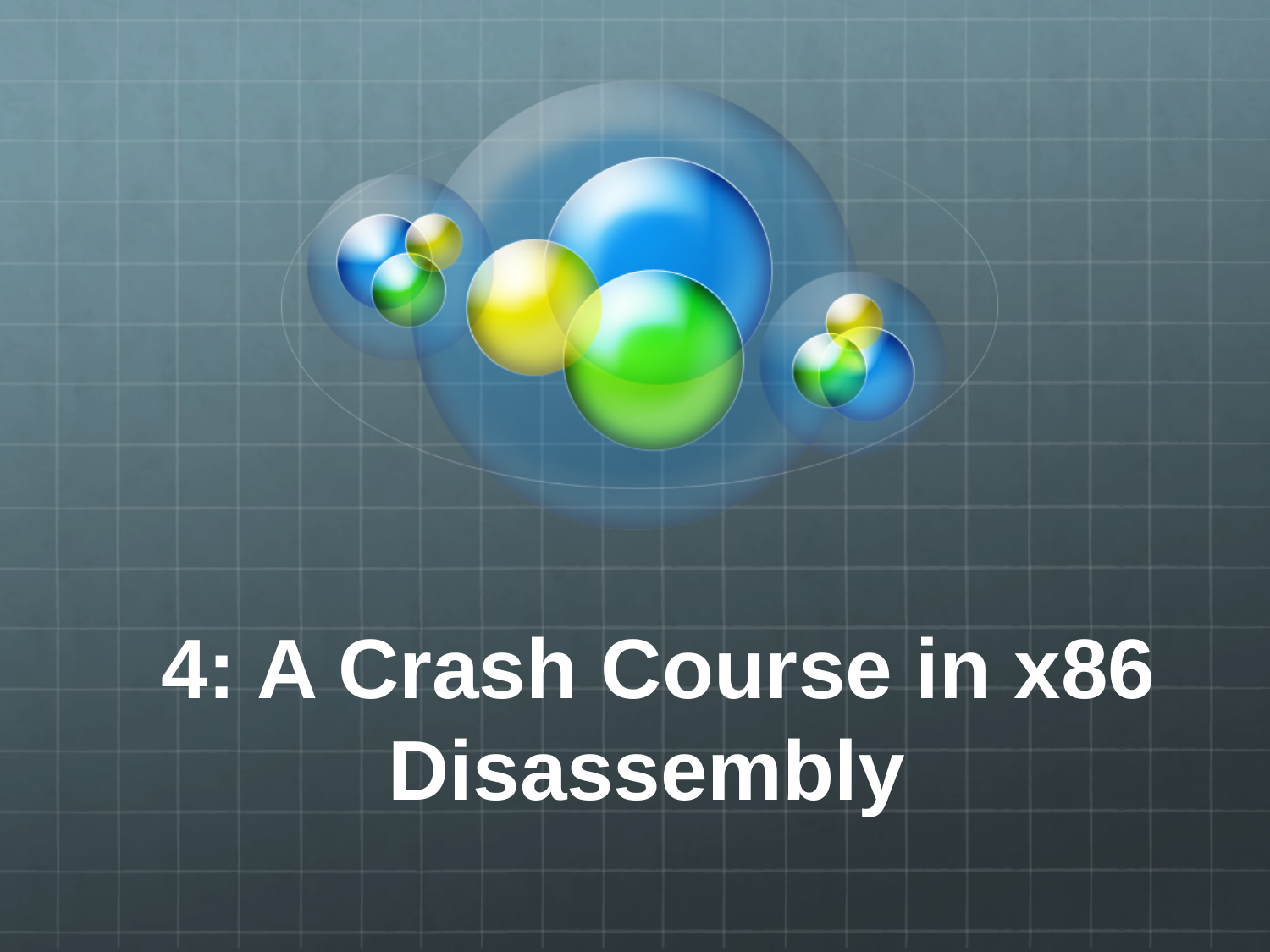

# 4: A Crash Course in x86 Disassembly